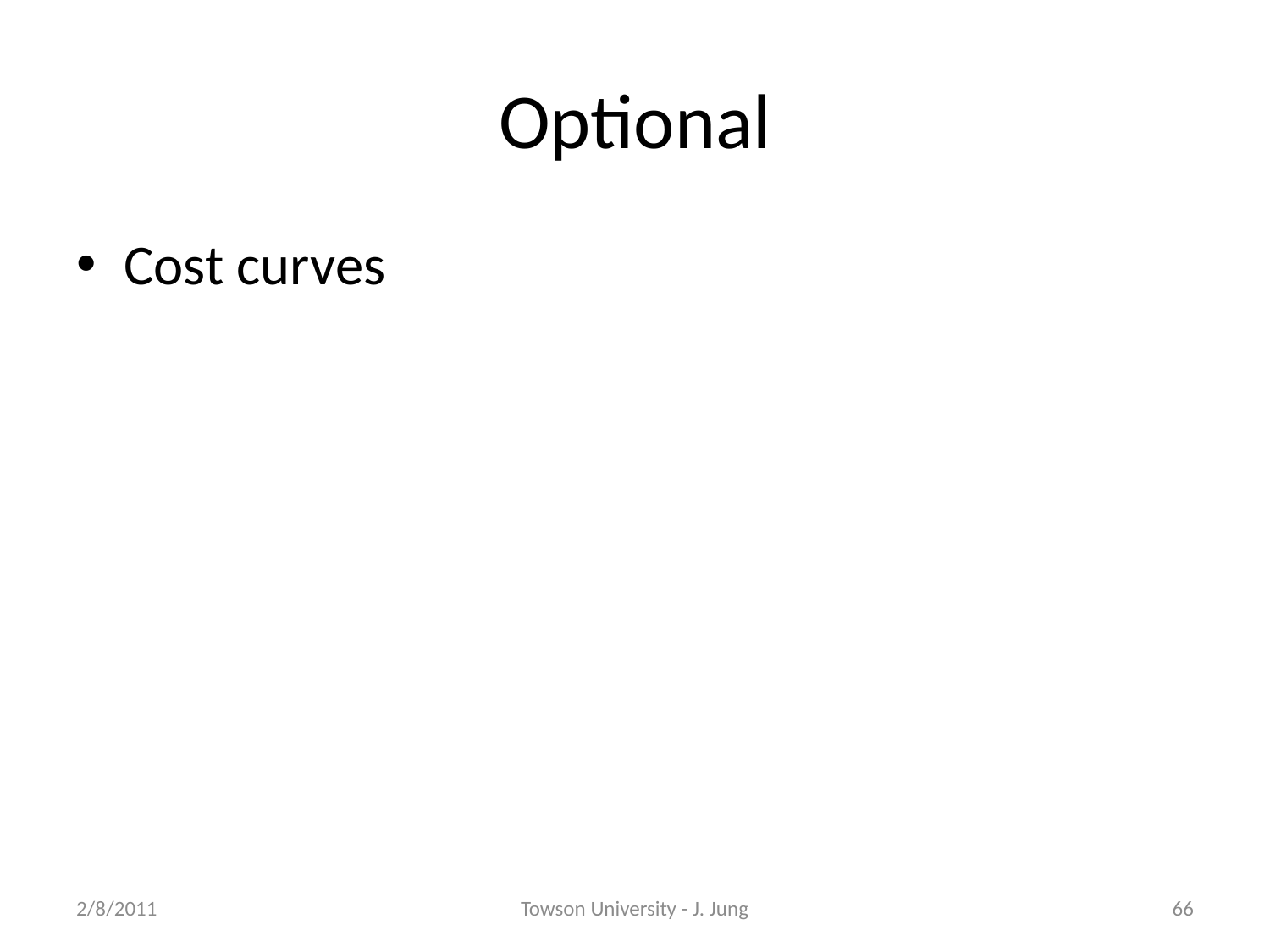

# Optional
Cost curves

2/8/2011
Towson University - J. Jung
66